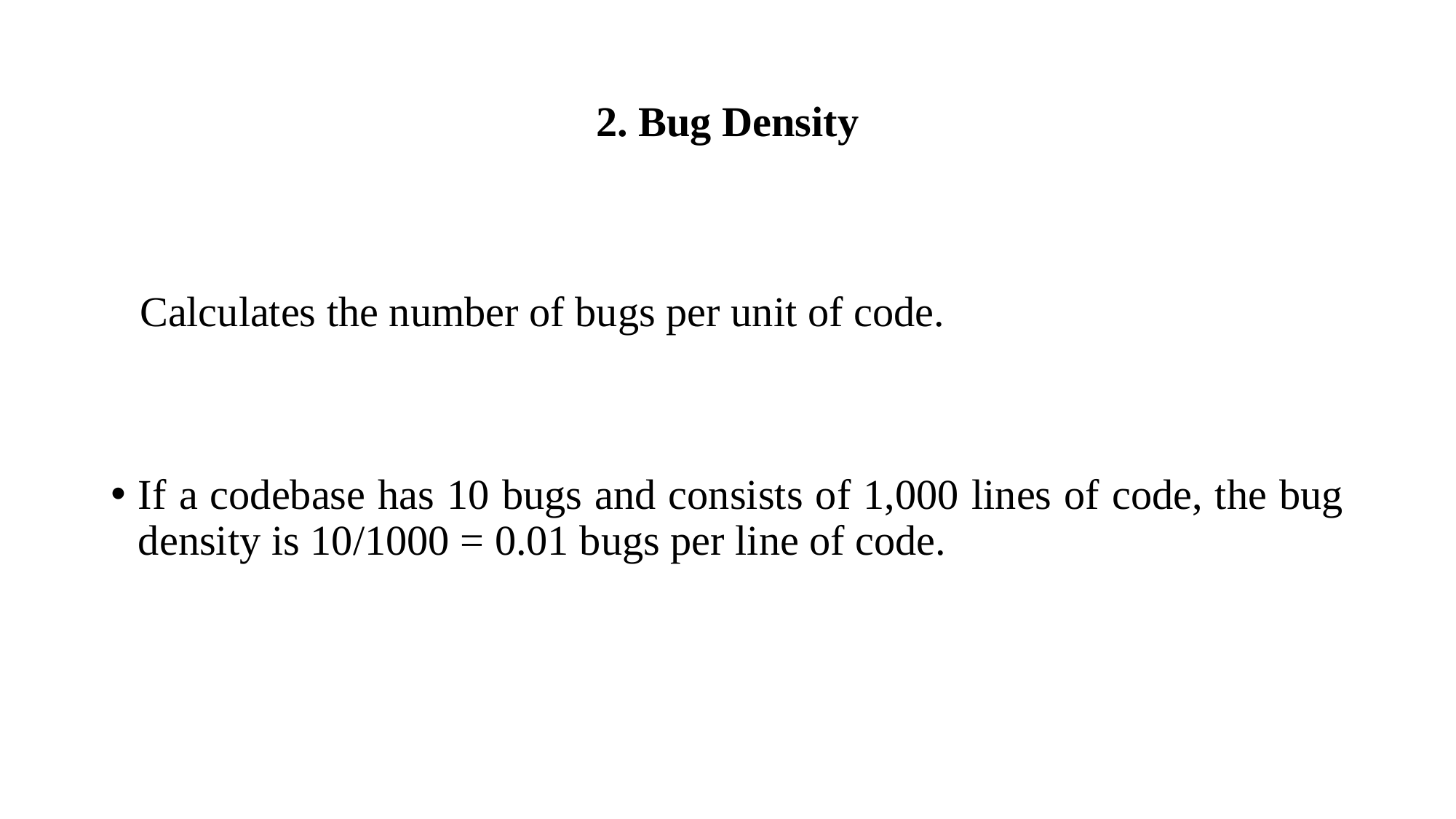

# 2. Bug Density

   Calculates the number of bugs per unit of code.

If a codebase has 10 bugs and consists of 1,000 lines of code, the bug density is 10/1000 = 0.01 bugs per line of code.